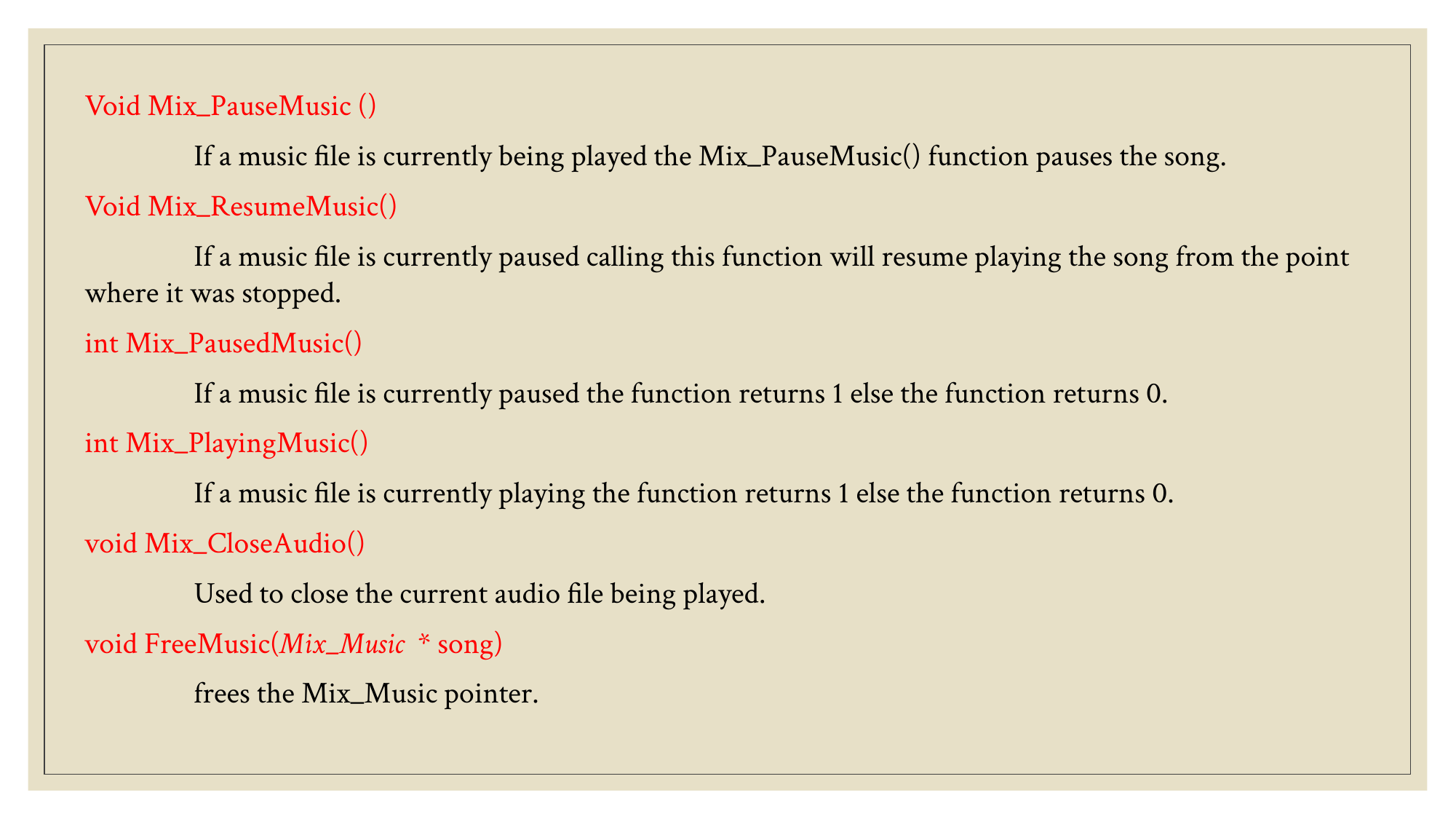

Void Mix_PauseMusic ()
	If a music file is currently being played the Mix_PauseMusic() function pauses the song.
Void Mix_ResumeMusic()
	If a music file is currently paused calling this function will resume playing the song from the point where it was stopped.
int Mix_PausedMusic()
	If a music file is currently paused the function returns 1 else the function returns 0.
int Mix_PlayingMusic()
	If a music file is currently playing the function returns 1 else the function returns 0.
void Mix_CloseAudio()
	Used to close the current audio file being played.
void FreeMusic(Mix_Music  * song)
	frees the Mix_Music pointer.